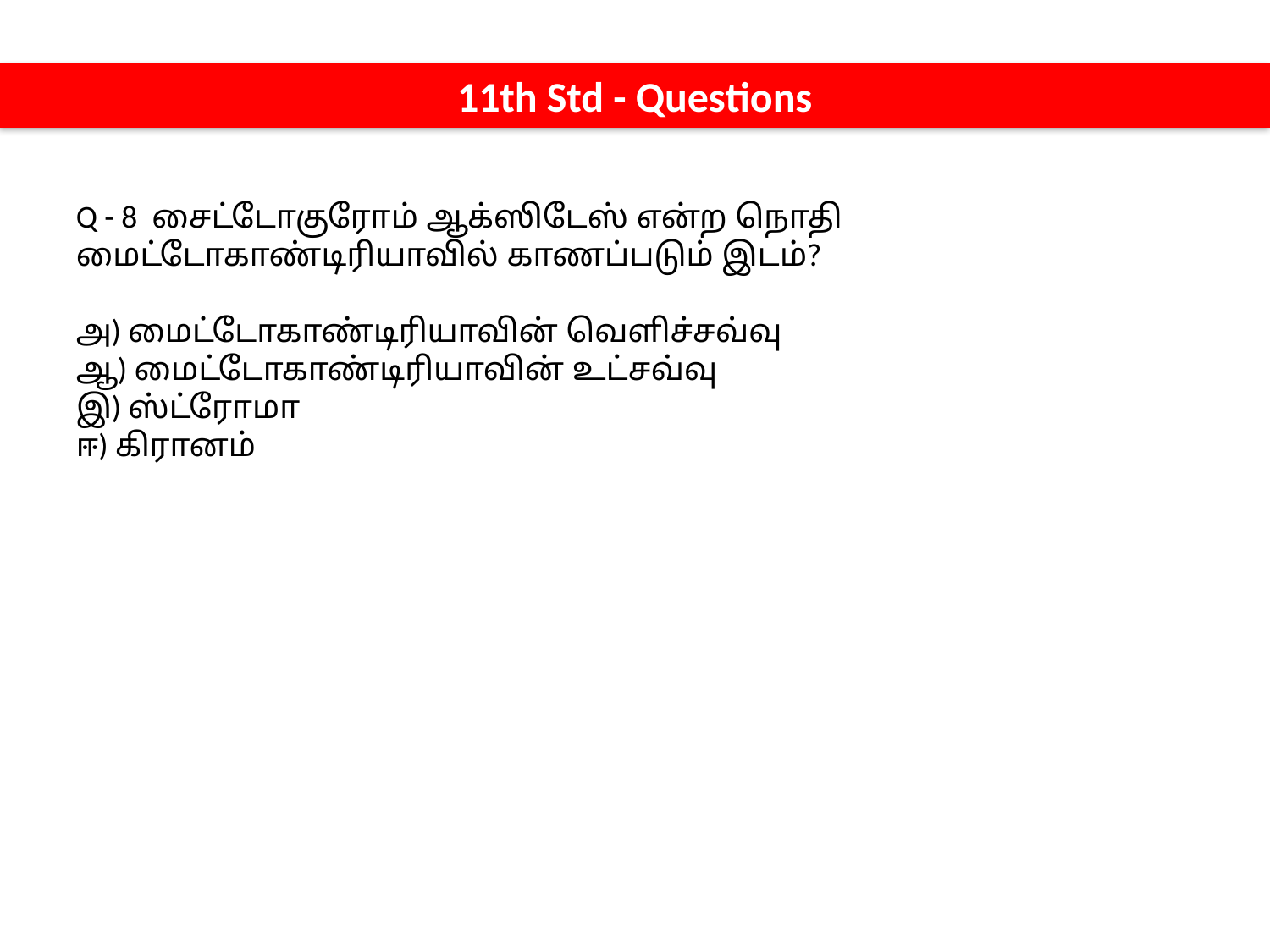

11th Std - Questions
Q - 8  சைட்டோகுரோம் ஆக்ஸிடேஸ் என்ற நொதி மைட்டோகாண்டிரியாவில் காணப்படும் இடம்?

அ) மைட்டோகாண்டிரியாவின் வெளிச்சவ்வு
ஆ) மைட்டோகாண்டிரியாவின் உட்சவ்வு
இ) ஸ்ட்ரோமா
ஈ) கிரானம்